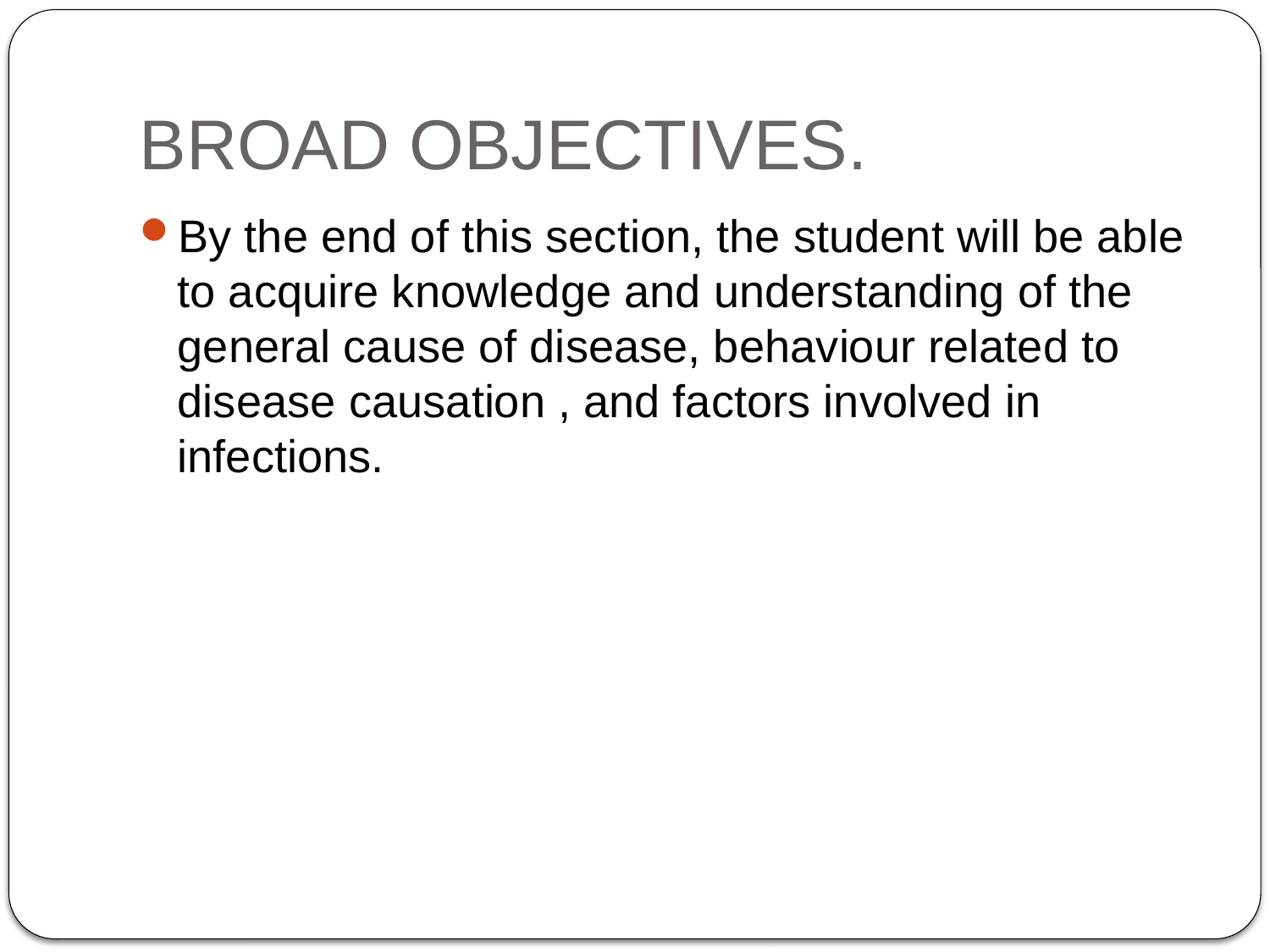

# BROAD OBJECTIVES.
By the end of this section, the student will be able to acquire knowledge and understanding of the general cause of disease, behaviour related to disease causation , and factors involved in infections.